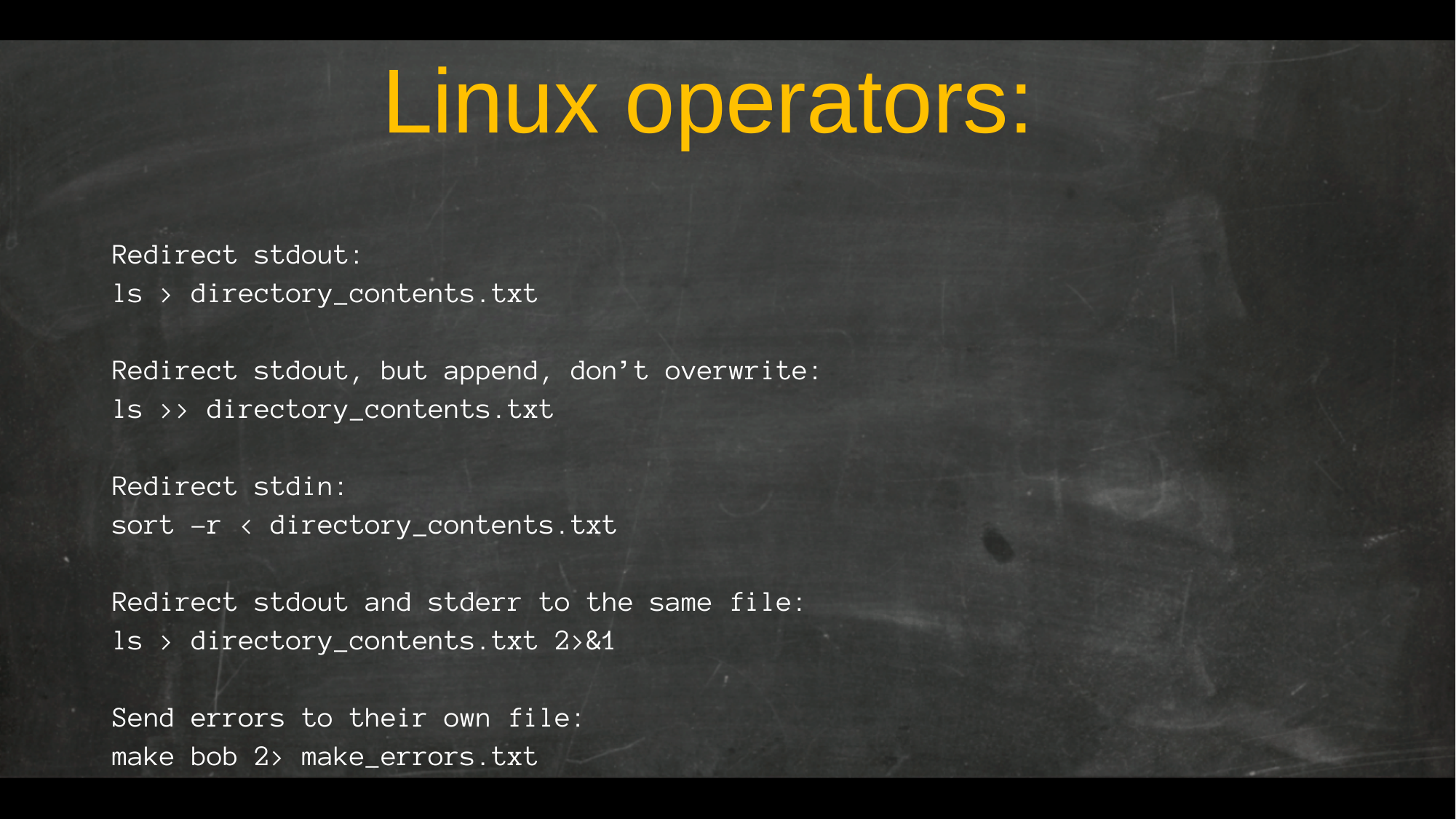

# Linux operators:
Redirect stdout:
ls > directory_contents.txt

Redirect stdout, but append, don’t overwrite:
ls >> directory_contents.txt

Redirect stdin:
sort –r < directory_contents.txt

Redirect stdout and stderr to the same file:
ls > directory_contents.txt 2>&1

Send errors to their own file:
make bob 2> make_errors.txt